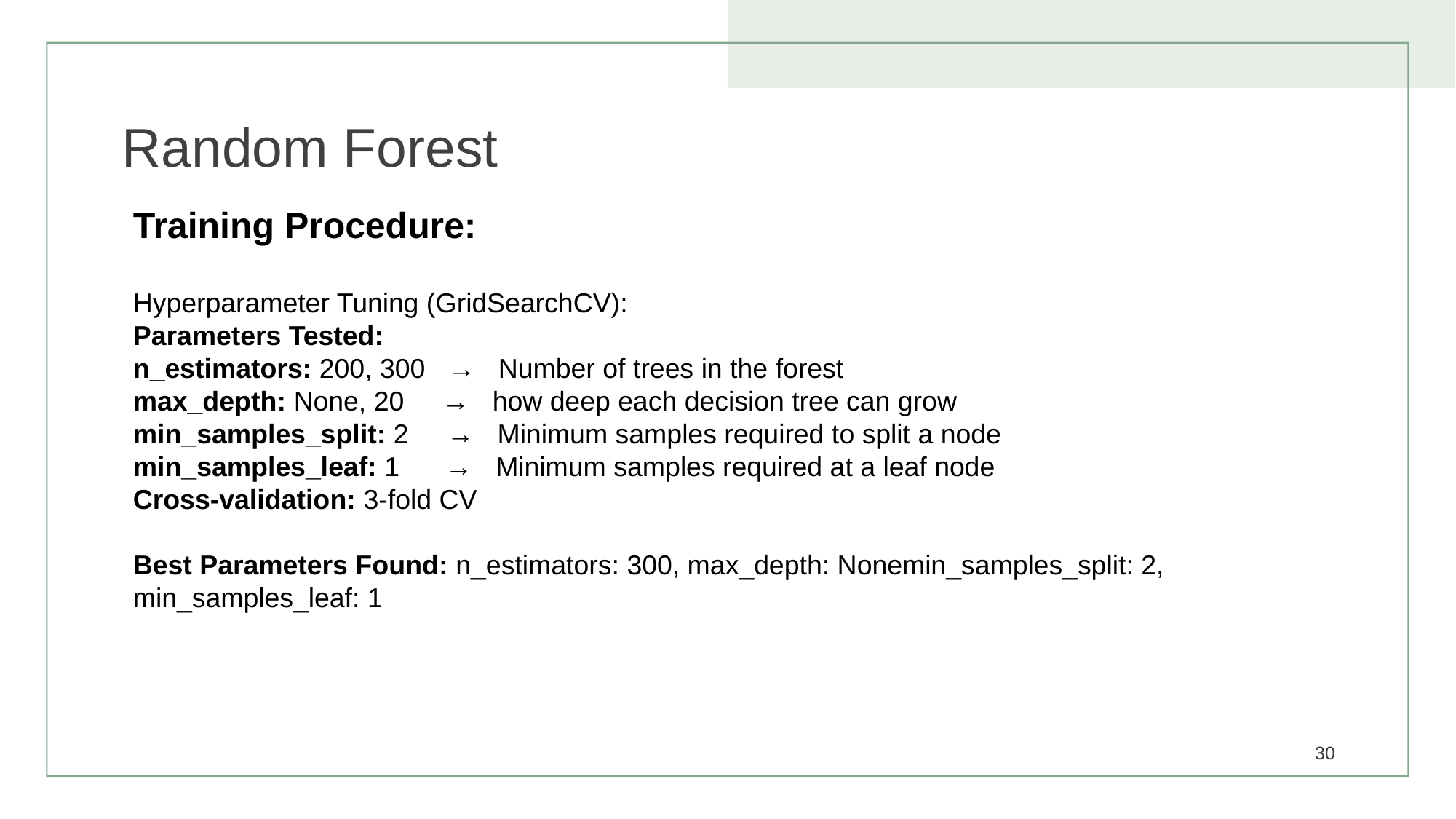

# Random Forest
Training Procedure:
Hyperparameter Tuning (GridSearchCV):
Parameters Tested:
n_estimators: 200, 300   →   Number of trees in the forest
max_depth: None, 20     →   how deep each decision tree can grow
min_samples_split: 2     →   Minimum samples required to split a node
min_samples_leaf: 1      →   Minimum samples required at a leaf node
Cross-validation: 3-fold CV

Best Parameters Found: n_estimators: 300, max_depth: Nonemin_samples_split: 2, min_samples_leaf: 1
30